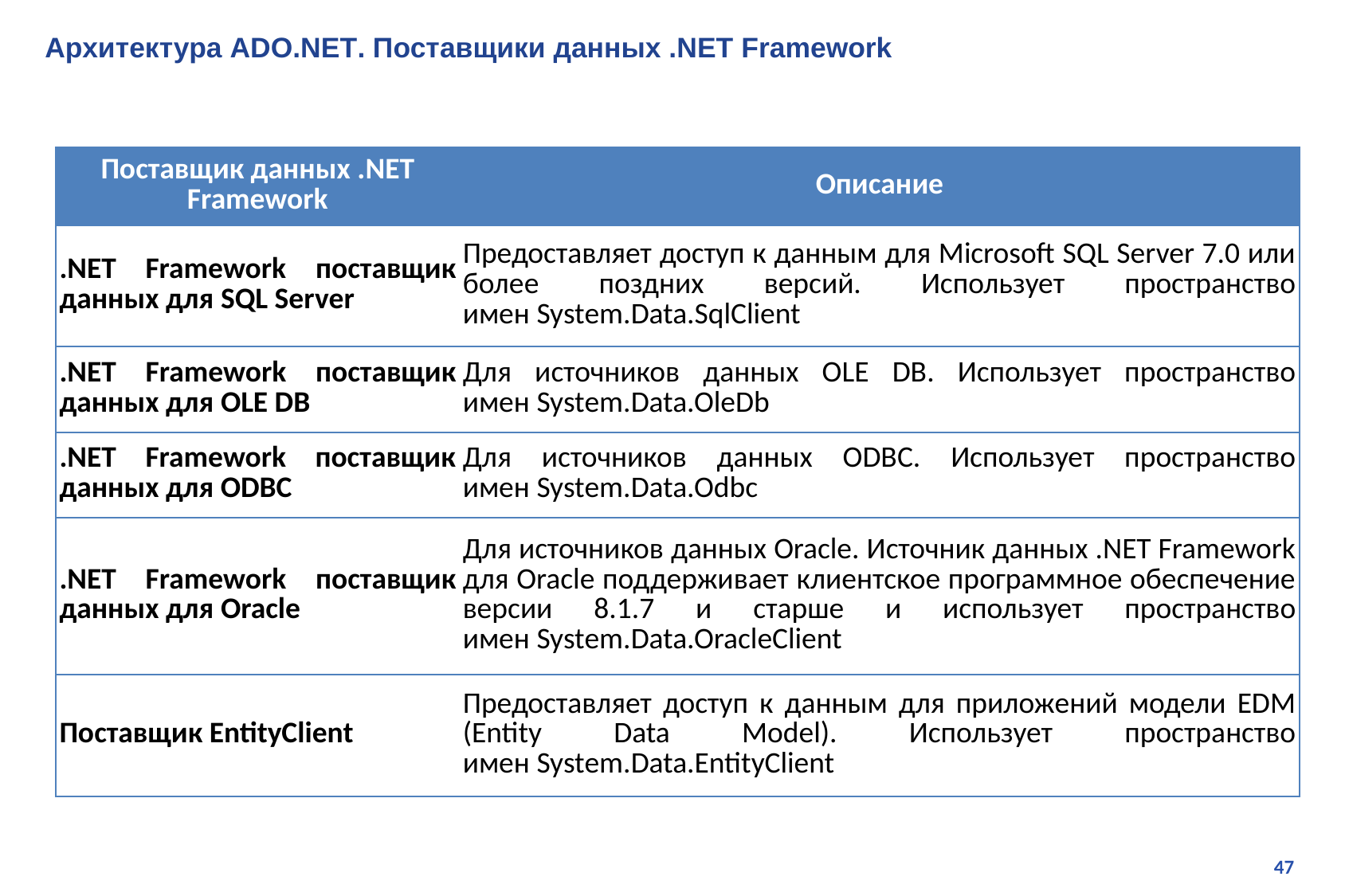

# Архитектура ADO.NET. Поставщики данных .NET Framework
| Поставщик данных .NET Framework | Описание |
| --- | --- |
| .NET Framework поставщик данных для SQL Server | Предоставляет доступ к данным для Microsoft SQL Server 7.0 или более поздних версий. Использует пространство имен System.Data.SqlClient |
| .NET Framework поставщик данных для OLE DB | Для источников данных OLE DB. Использует пространство имен System.Data.OleDb |
| .NET Framework поставщик данных для ODBC | Для источников данных ODBC. Использует пространство имен System.Data.Odbc |
| .NET Framework поставщик данных для Oracle | Для источников данных Oracle. Источник данных .NET Framework для Oracle поддерживает клиентское программное обеспечение версии 8.1.7 и старше и использует пространство имен System.Data.OracleClient |
| Поставщик EntityClient | Предоставляет доступ к данным для приложений модели EDM (Entity Data Model). Использует пространство имен System.Data.EntityClient |